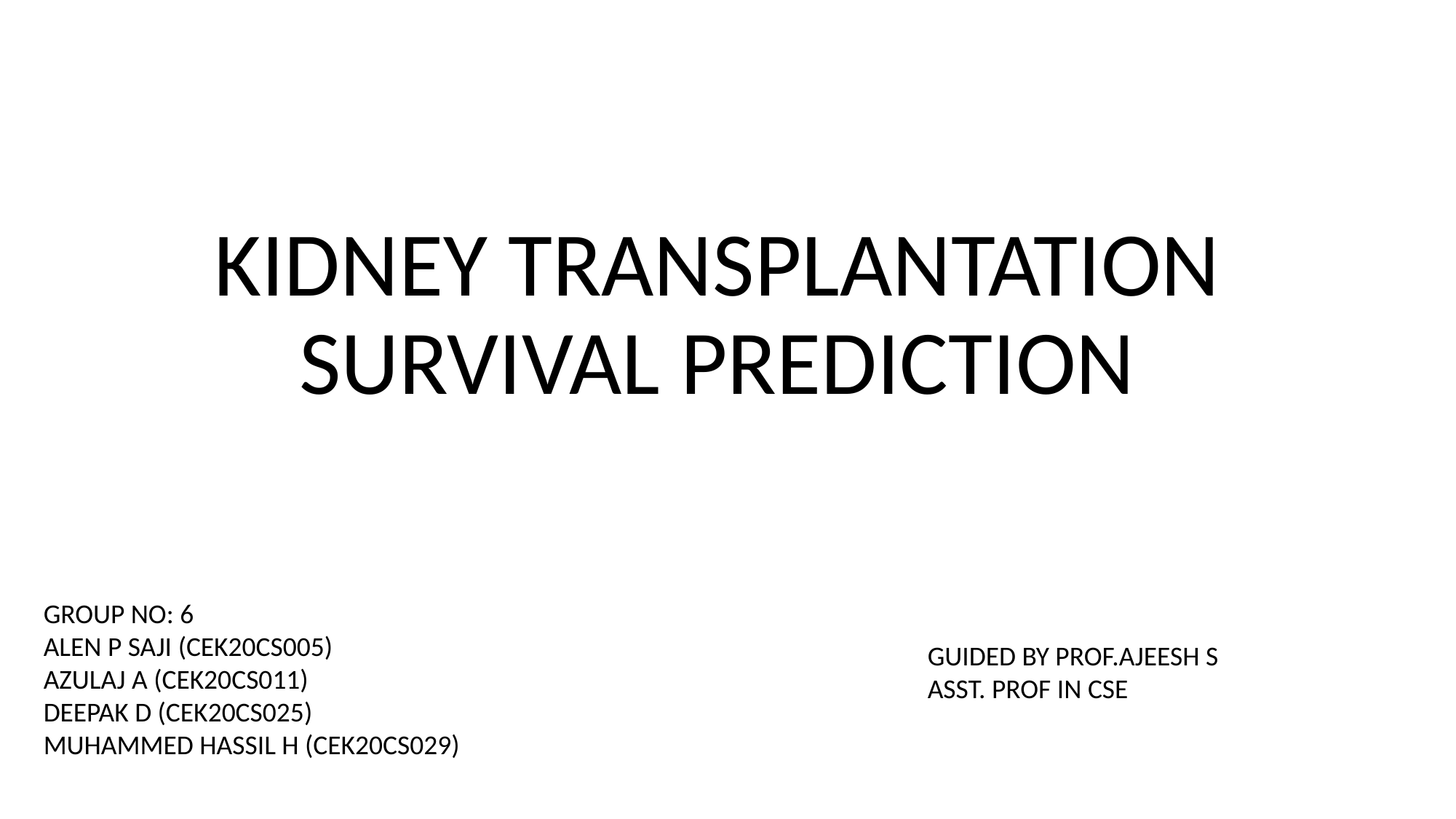

# KIDNEY TRANSPLANTATION  SURVIVAL PREDICTION
GROUP NO: 6
ALEN P SAJI (CEK20CS005)
AZULAJ A (CEK20CS011)
DEEPAK D (CEK20CS025)
MUHAMMED HASSIL H (CEK20CS029)
GUIDED BY PROF.AJEESH S
ASST. PROF IN CSE